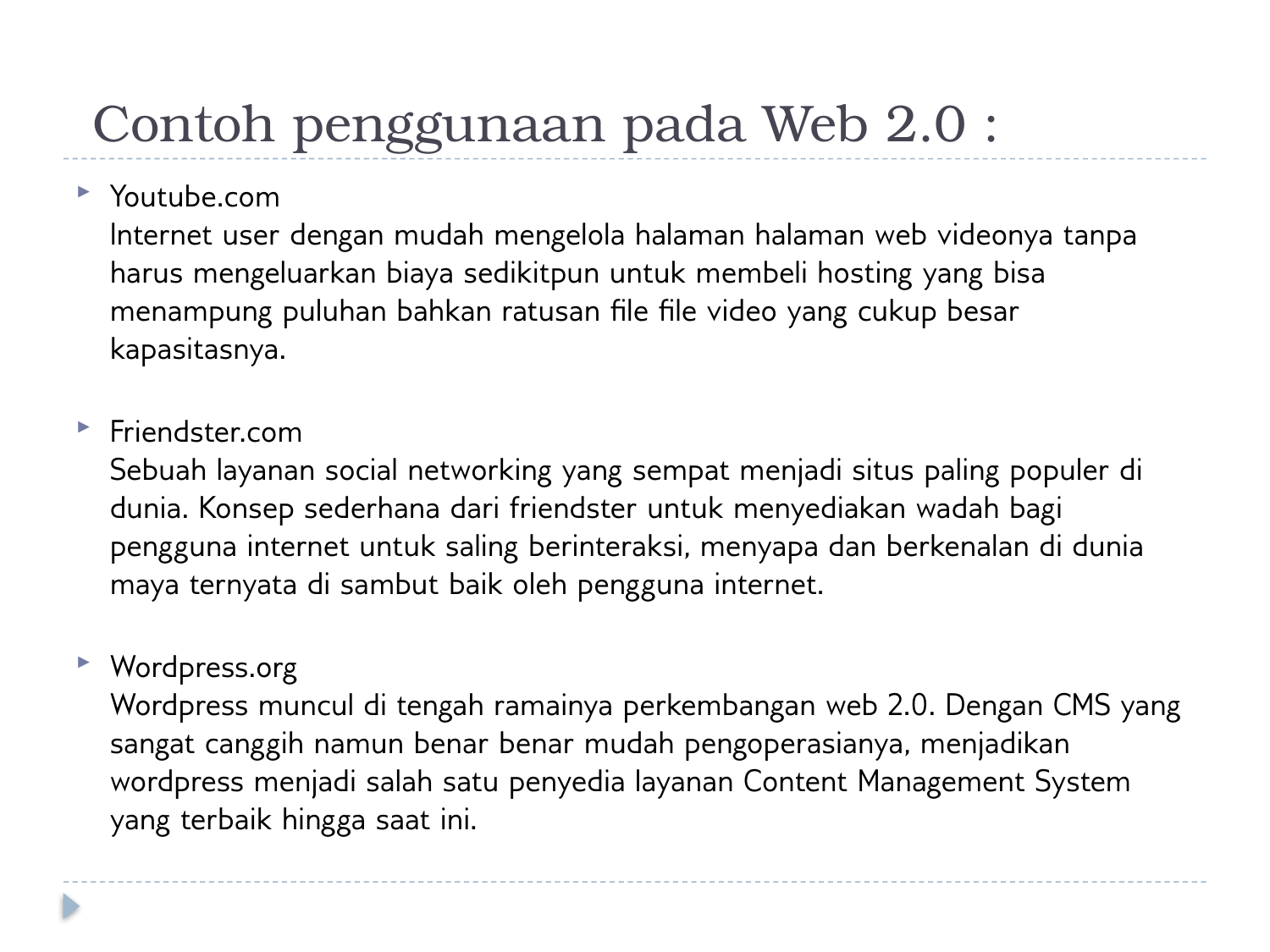

# Contoh penggunaan pada Web 2.0 :
Youtube.com
Internet user dengan mudah mengelola halaman halaman web videonya tanpa harus mengeluarkan biaya sedikitpun untuk membeli hosting yang bisa menampung puluhan bahkan ratusan file file video yang cukup besar kapasitasnya.
Friendster.com
Sebuah layanan social networking yang sempat menjadi situs paling populer di dunia. Konsep sederhana dari friendster untuk menyediakan wadah bagi pengguna internet untuk saling berinteraksi, menyapa dan berkenalan di dunia maya ternyata di sambut baik oleh pengguna internet.
Wordpress.org
Wordpress muncul di tengah ramainya perkembangan web 2.0. Dengan CMS yang sangat canggih namun benar benar mudah pengoperasianya, menjadikan wordpress menjadi salah satu penyedia layanan Content Management System yang terbaik hingga saat ini.